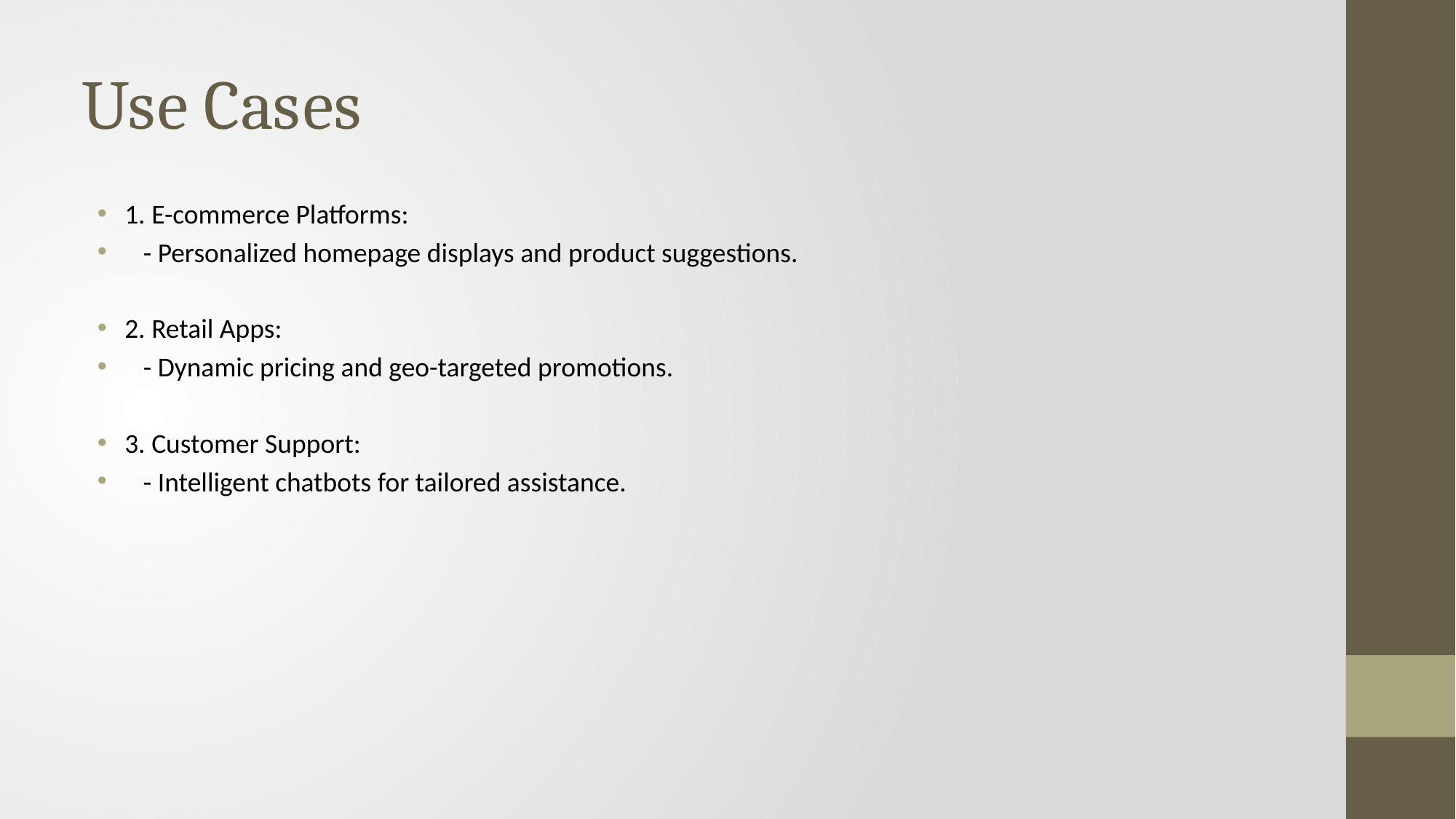

# Use Cases
1. E-commerce Platforms:
   - Personalized homepage displays and product suggestions.

2. Retail Apps:
   - Dynamic pricing and geo-targeted promotions.

3. Customer Support:
   - Intelligent chatbots for tailored assistance.